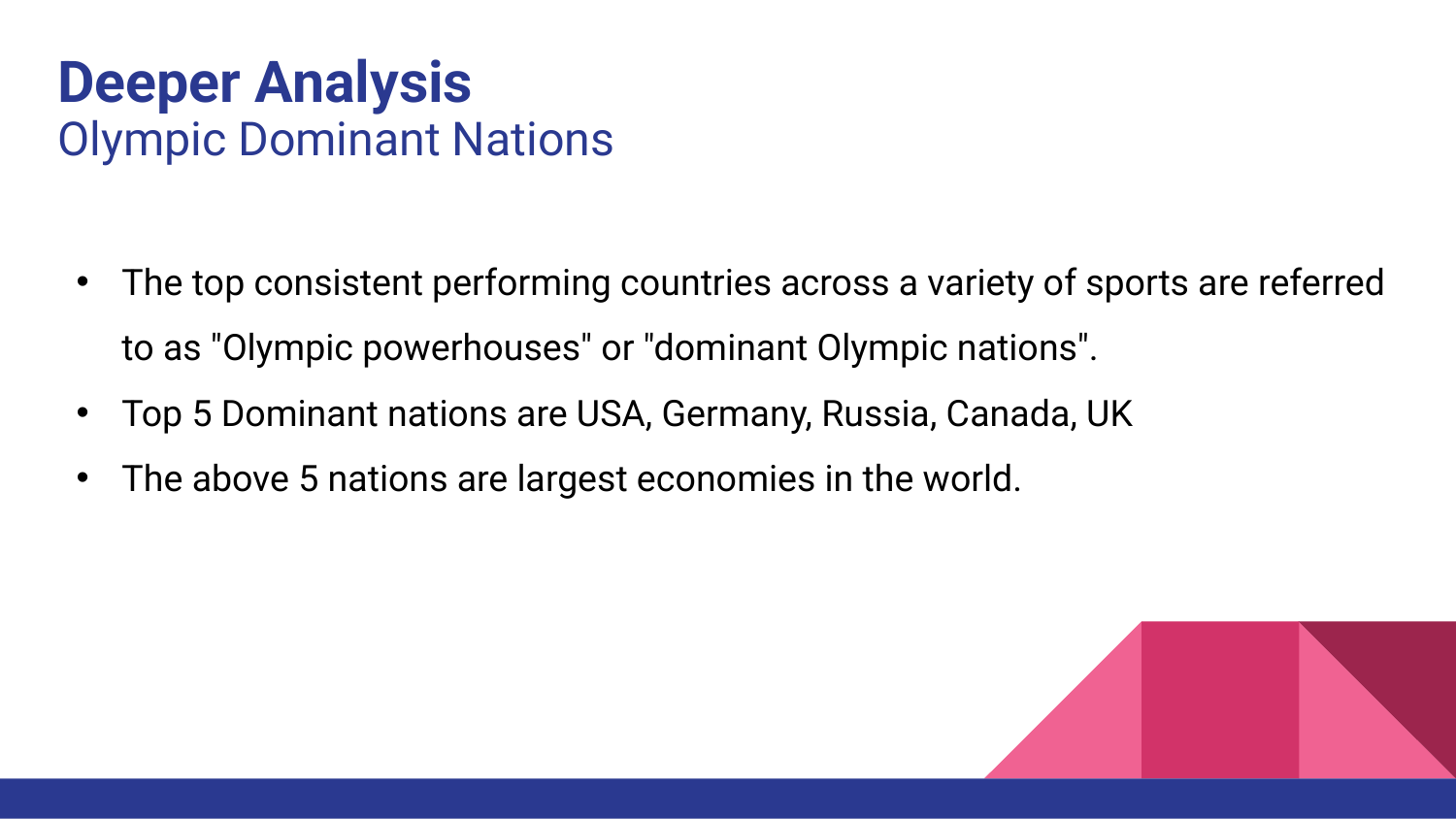

# Deeper Analysis Olympic Dominant Nations
The top consistent performing countries across a variety of sports are referred to as "Olympic powerhouses" or "dominant Olympic nations".
Top 5 Dominant nations are USA, Germany, Russia, Canada, UK
The above 5 nations are largest economies in the world.